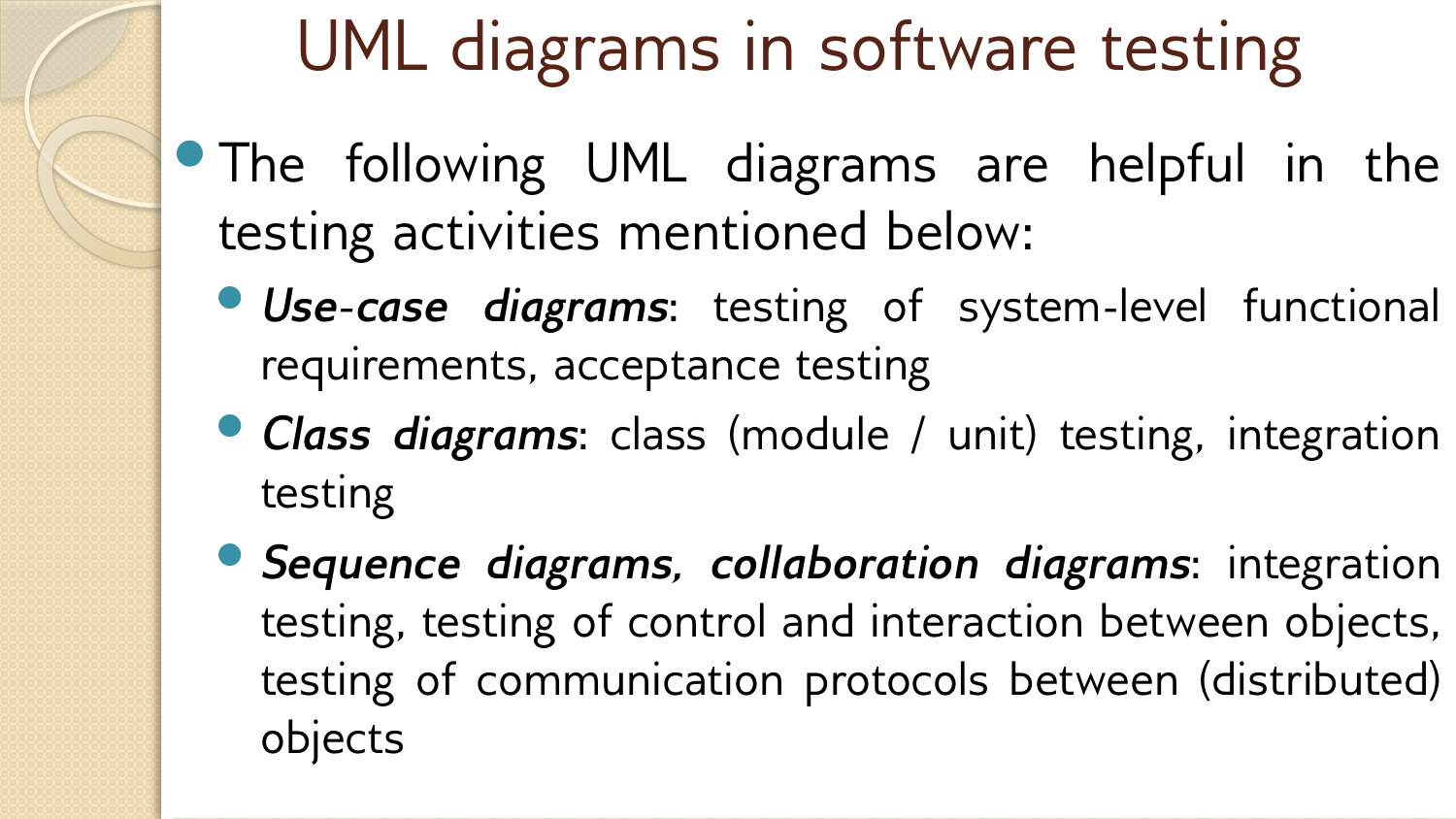

# UML diagrams in software testing
The following UML diagrams are helpful in the testing activities mentioned below:
Use-case diagrams: testing of system-level functional requirements, acceptance testing
Class diagrams: class (module / unit) testing, integration testing
Sequence diagrams, collaboration diagrams: integration testing, testing of control and interaction between objects, testing of communication protocols between (distributed) objects